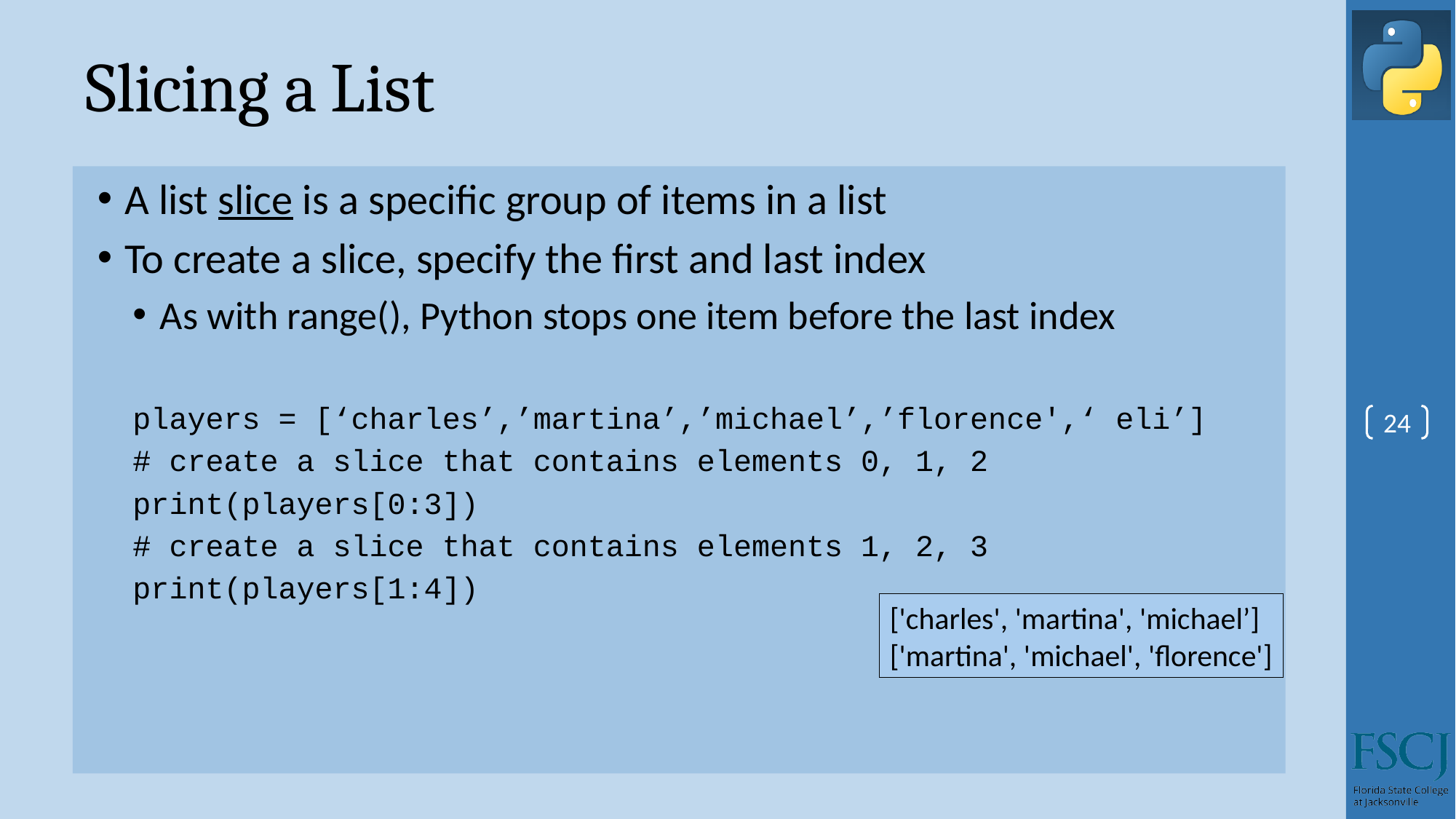

# Slicing a List
A list slice is a specific group of items in a list
To create a slice, specify the first and last index
As with range(), Python stops one item before the last index

players = [‘charles’,’martina’,’michael’,’florence',‘ eli’]
# create a slice that contains elements 0, 1, 2
print(players[0:3])
# create a slice that contains elements 1, 2, 3
print(players[1:4])
24
['charles', 'martina', 'michael’]
['martina', 'michael', 'florence']